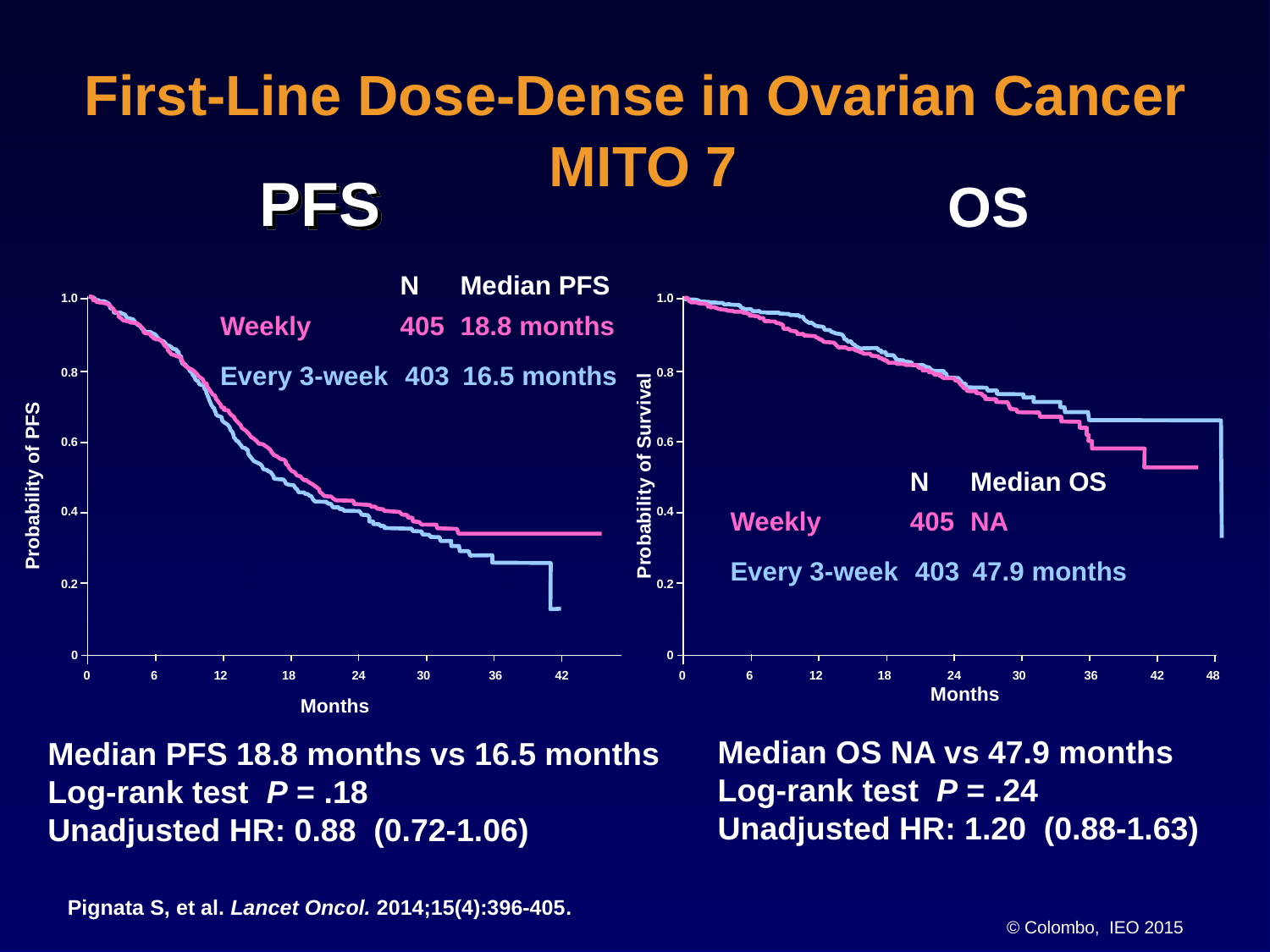

First-Line Dose-Dense in Ovarian Cancer
 MITO 7
OS
# PFS
Probability of Survival
Probability of PFS
|  | N | Median PFS |
| --- | --- | --- |
1.0

0.8

0.6

0.4

0.2

0
0	 6	 12	18	  24	30	36	 42
1.0

0.8

0.6

0.4

0.2

0
0	 6	 12	18	  24	30	36	 42	 48

| Weekly | 405 | 18.8 months |
| --- | --- | --- |
| Every 3-week | 403 | 16.5 months |
| --- | --- | --- |
|  | N | Median OS |
| --- | --- | --- |
| Weekly | 405 | NA |
| --- | --- | --- |
| Every 3-week | 403 | 47.9 months |
| --- | --- | --- |
Months
Months
Median OS NA vs 47.9 months
Log-rank test  P = .24
Unadjusted HR: 1.20  (0.88-1.63)

Median PFS 18.8 months vs 16.5 months
Log-rank test  P = .18
Unadjusted HR: 0.88  (0.72-1.06)
Pignata S, et al. Lancet Oncol. 2014;15(4):396-405.
© Colombo,  IEO 2015